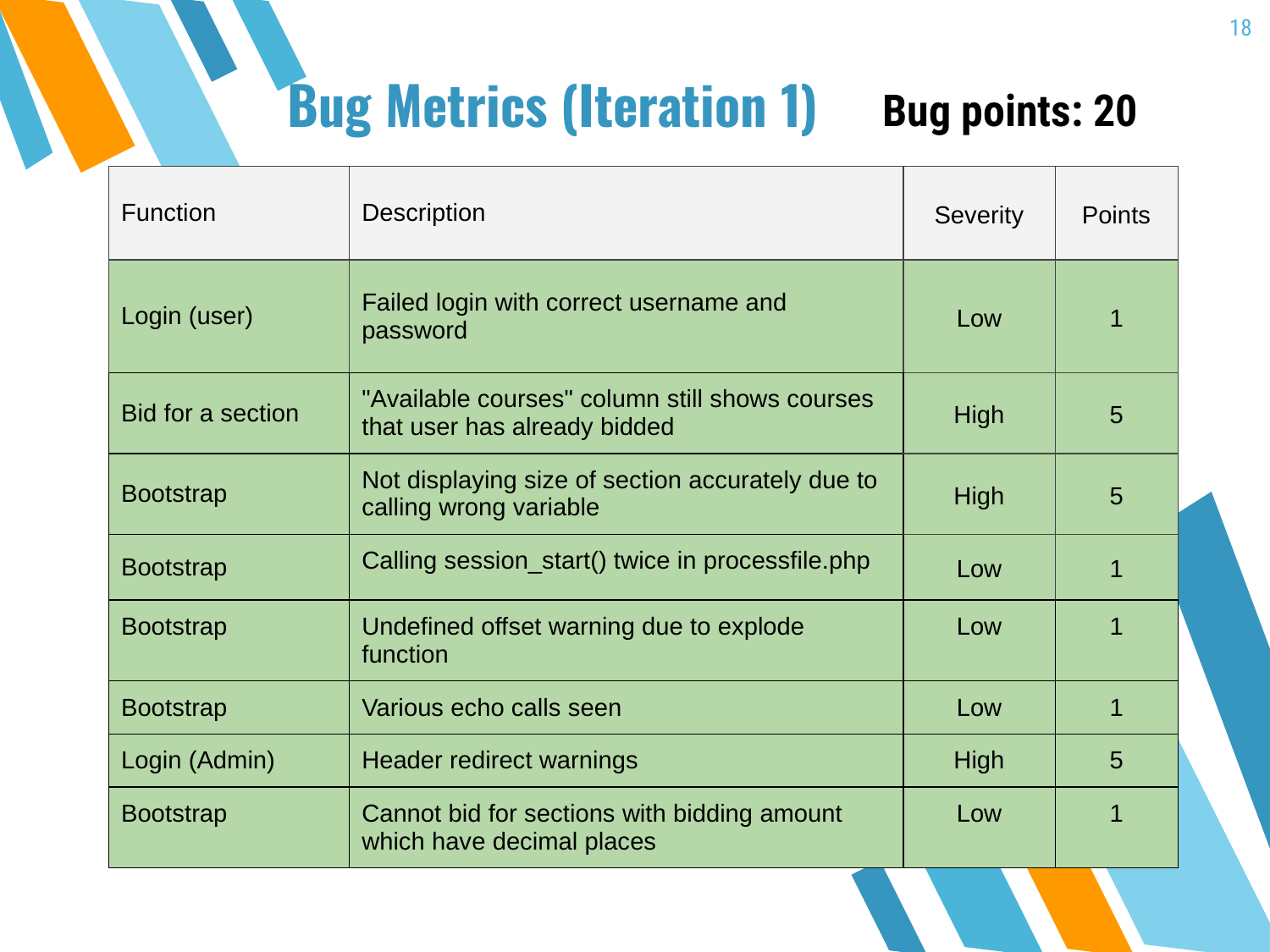

18
# Bug Metrics (Iteration 1)
Bug points: 20
| Function | Description | Severity | Points |
| --- | --- | --- | --- |
| Login (user) | Failed login with correct username and password | Low | 1 |
| Bid for a section | "Available courses" column still shows courses that user has already bidded | High | 5 |
| Bootstrap | Not displaying size of section accurately due to calling wrong variable | High | 5 |
| Bootstrap | Calling session\_start() twice in processfile.php | Low | 1 |
| Bootstrap | Undefined offset warning due to explode function | Low | 1 |
| Bootstrap | Various echo calls seen | Low | 1 |
| Login (Admin) | Header redirect warnings | High | 5 |
| Bootstrap | Cannot bid for sections with bidding amount which have decimal places | Low | 1 |